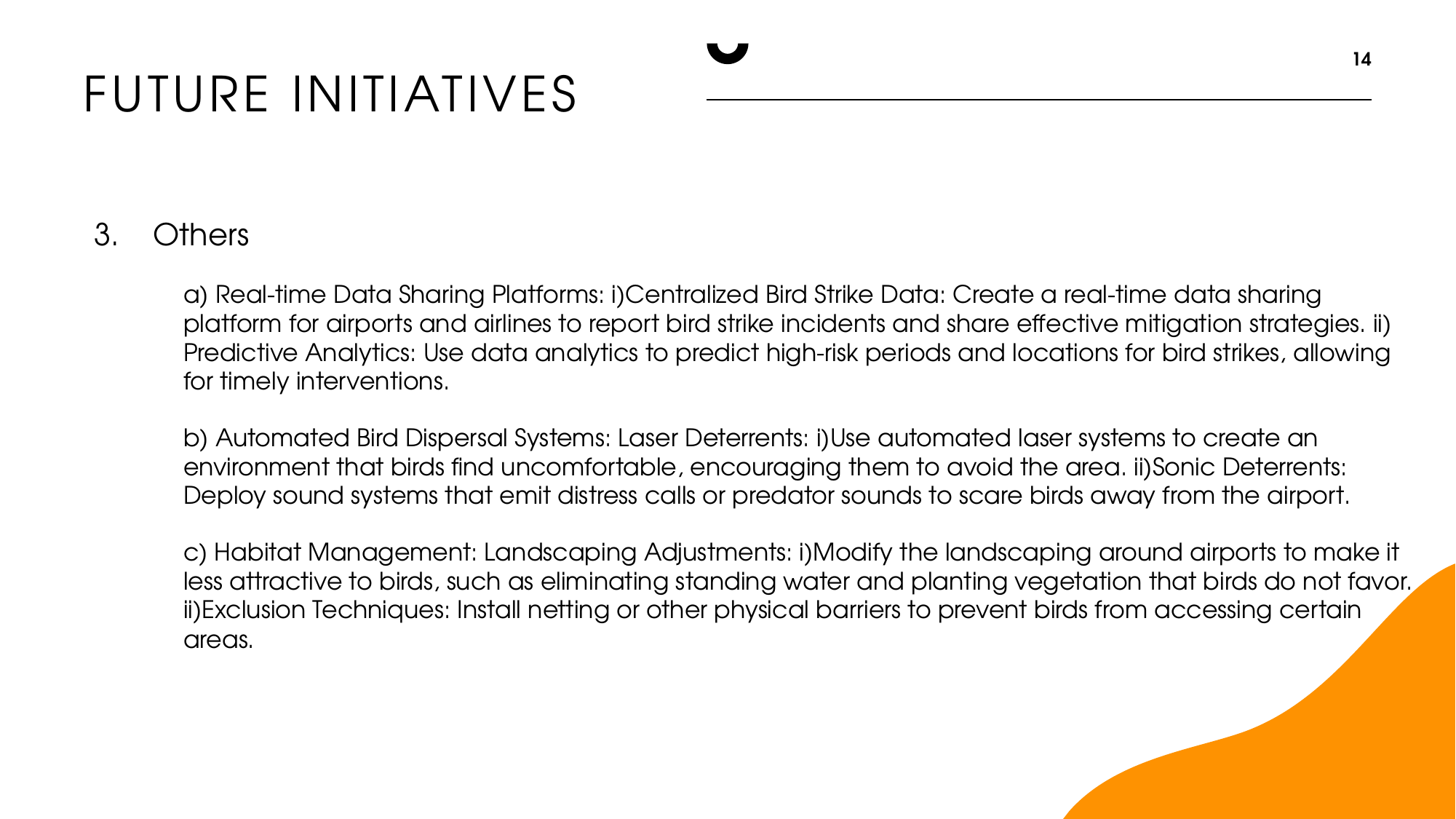

14
# FUTURE INITIATIVES
3.    Others
a) Real-time Data Sharing Platforms: i)Centralized Bird Strike Data: Create a real-time data sharing platform for airports and airlines to report bird strike incidents and share effective mitigation strategies. ii) Predictive Analytics: Use data analytics to predict high-risk periods and locations for bird strikes, allowing for timely interventions.
b) Automated Bird Dispersal Systems: Laser Deterrents: i)Use automated laser systems to create an environment that birds find uncomfortable, encouraging them to avoid the area. ii)Sonic Deterrents: Deploy sound systems that emit distress calls or predator sounds to scare birds away from the airport.
c) Habitat Management: Landscaping Adjustments: i)Modify the landscaping around airports to make it less attractive to birds, such as eliminating standing water and planting vegetation that birds do not favor. ii)Exclusion Techniques: Install netting or other physical barriers to prevent birds from accessing certain areas.